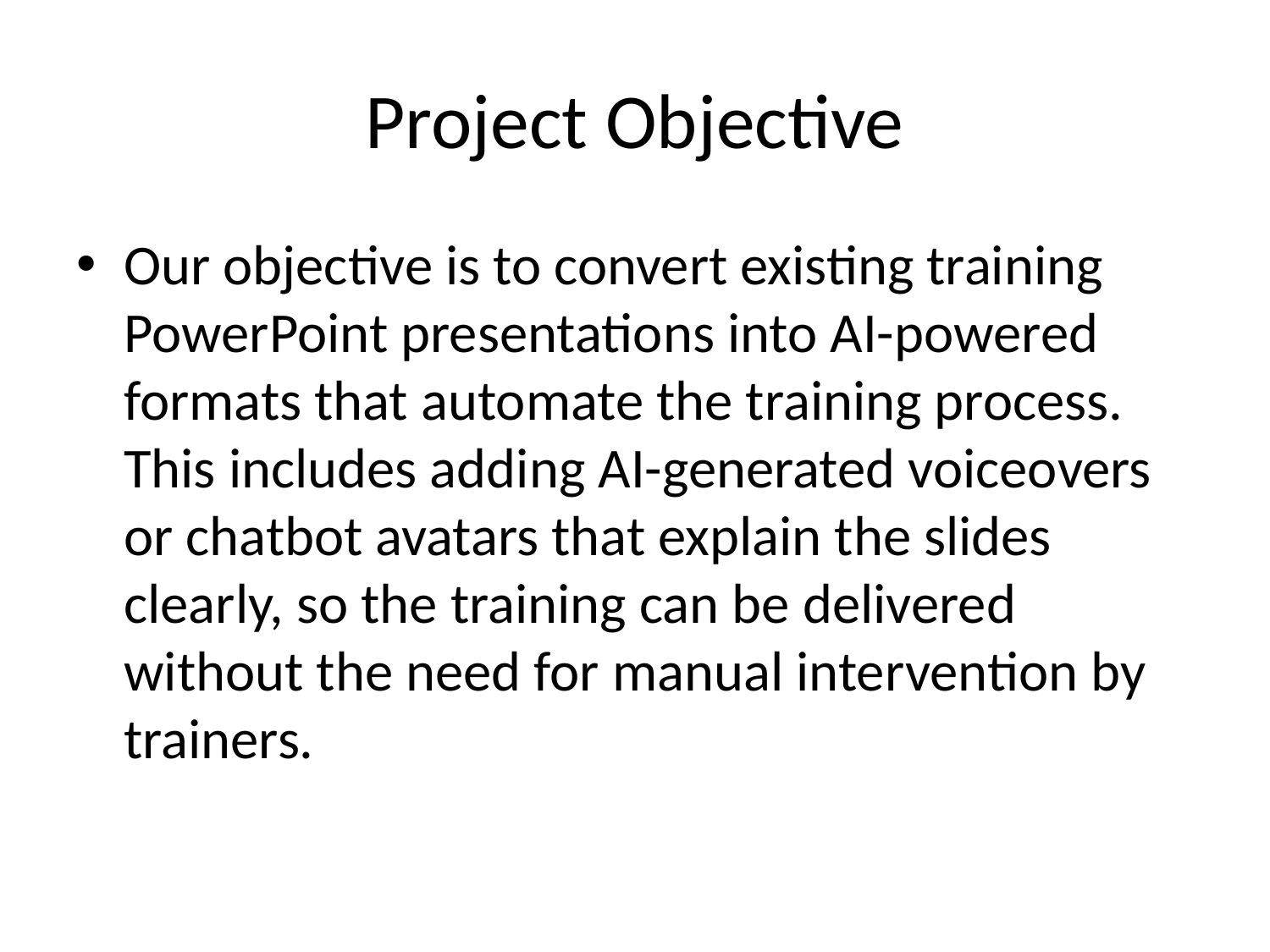

# Project Objective
Our objective is to convert existing training PowerPoint presentations into AI-powered formats that automate the training process. This includes adding AI-generated voiceovers or chatbot avatars that explain the slides clearly, so the training can be delivered without the need for manual intervention by trainers.